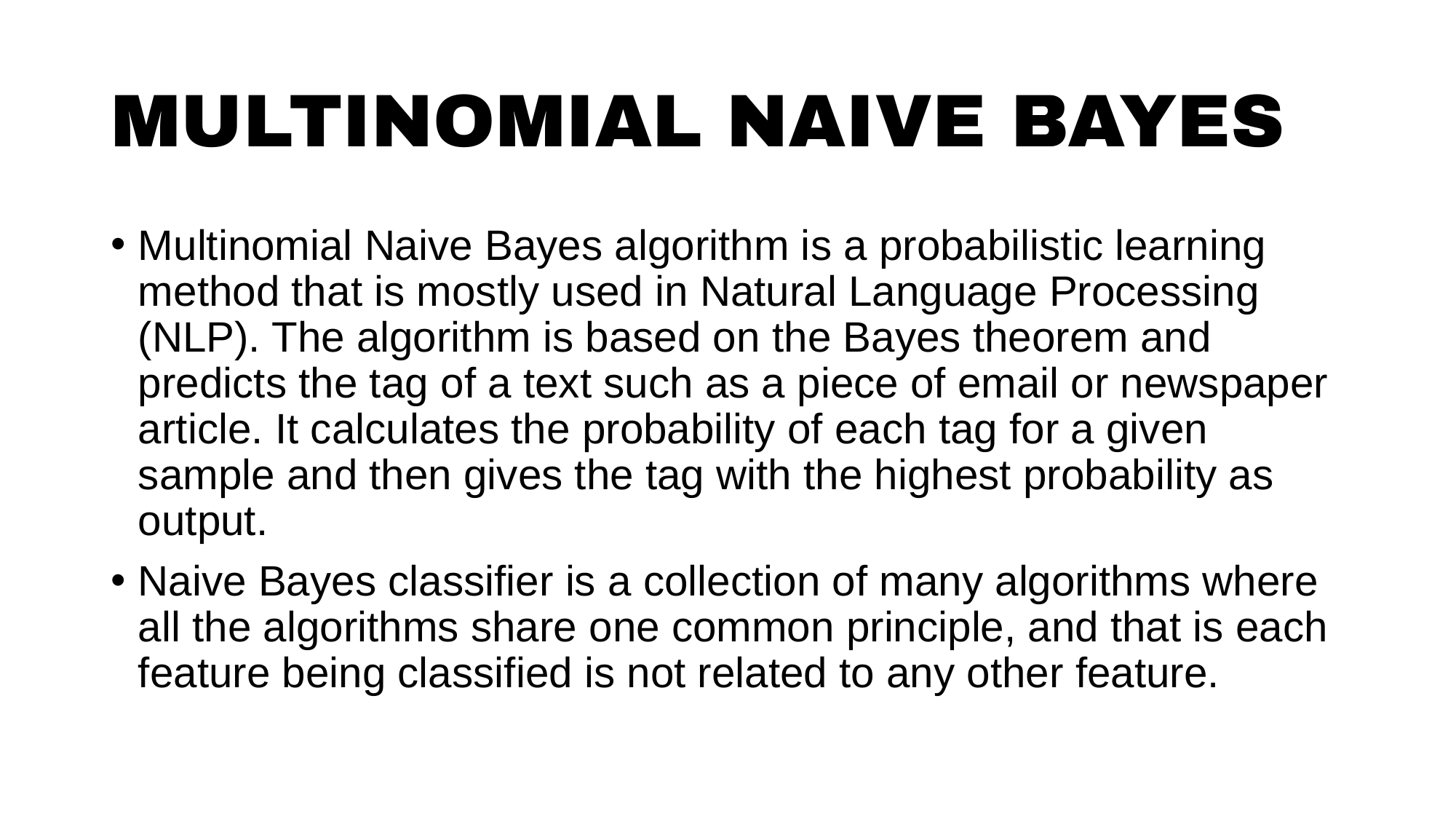

# MULTINOMIAL NAIVE BAYES
Multinomial Naive Bayes algorithm is a probabilistic learning method that is mostly used in Natural Language Processing (NLP). The algorithm is based on the Bayes theorem and predicts the tag of a text such as a piece of email or newspaper article. It calculates the probability of each tag for a given sample and then gives the tag with the highest probability as output.
Naive Bayes classifier is a collection of many algorithms where all the algorithms share one common principle, and that is each feature being classified is not related to any other feature.